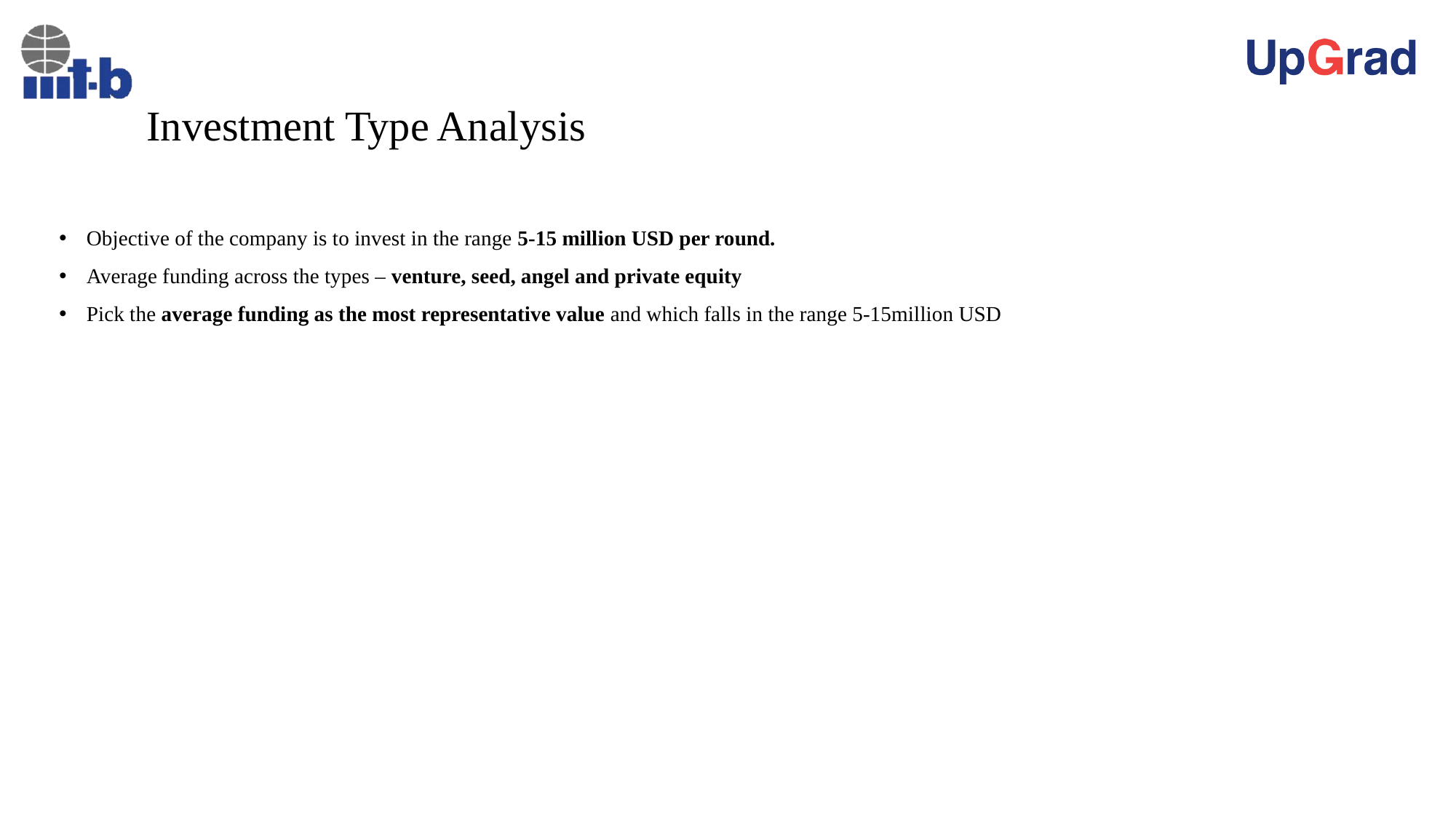

# Investment Type Analysis
Objective of the company is to invest in the range 5-15 million USD per round.
Average funding across the types – venture, seed, angel and private equity
Pick the average funding as the most representative value and which falls in the range 5-15million USD